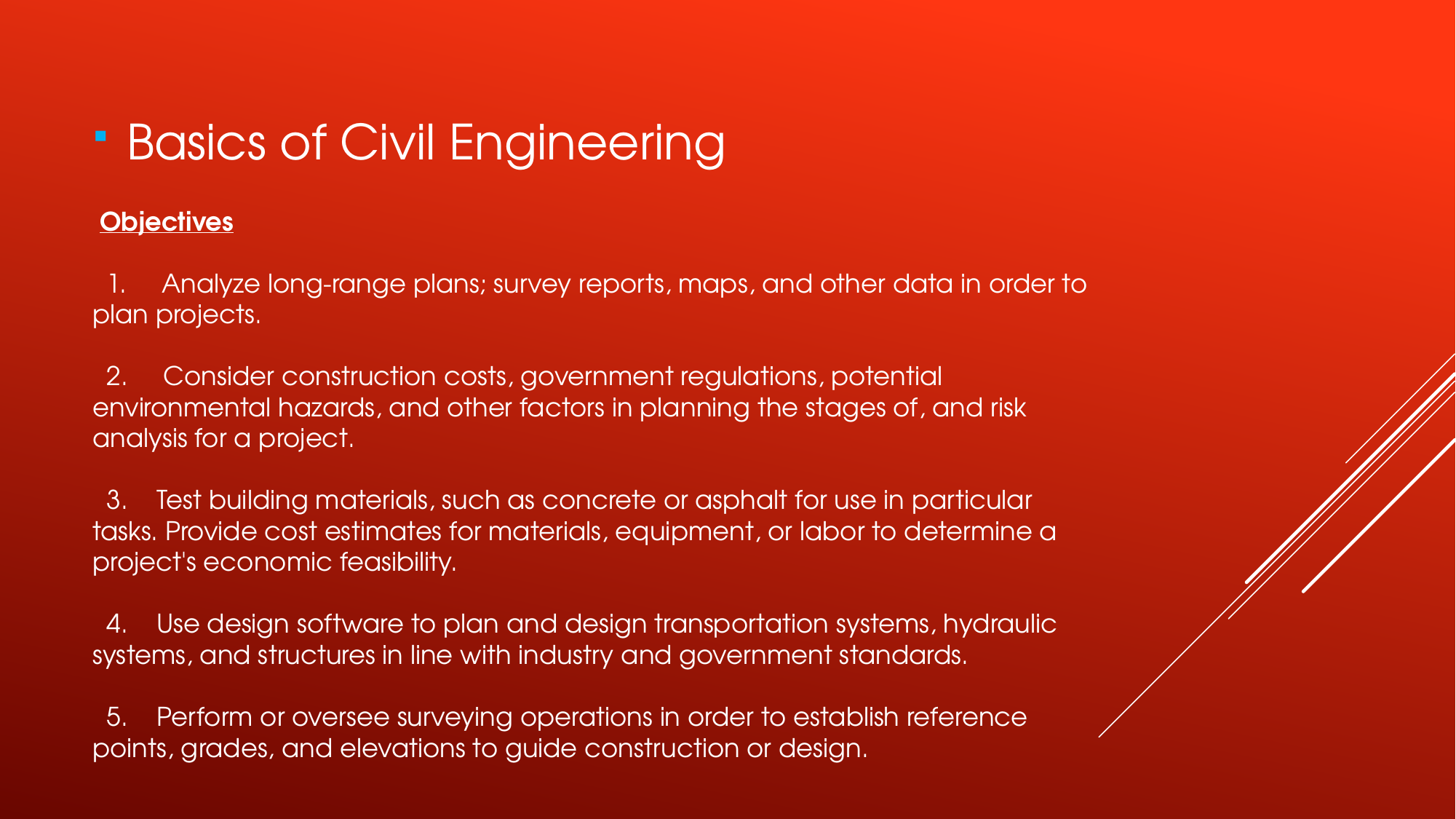

Basics of Civil Engineering
# Objectives 1.     Analyze long-range plans; survey reports, maps, and other data in order to plan projects. 2.     Consider construction costs, government regulations, potential environmental hazards, and other factors in planning the stages of, and risk analysis for a project. 3.    Test building materials, such as concrete or asphalt for use in particular tasks. Provide cost estimates for materials, equipment, or labor to determine a project's economic feasibility. 4.    Use design software to plan and design transportation systems, hydraulic systems, and structures in line with industry and government standards. 5.    Perform or oversee surveying operations in order to establish reference points, grades, and elevations to guide construction or design.